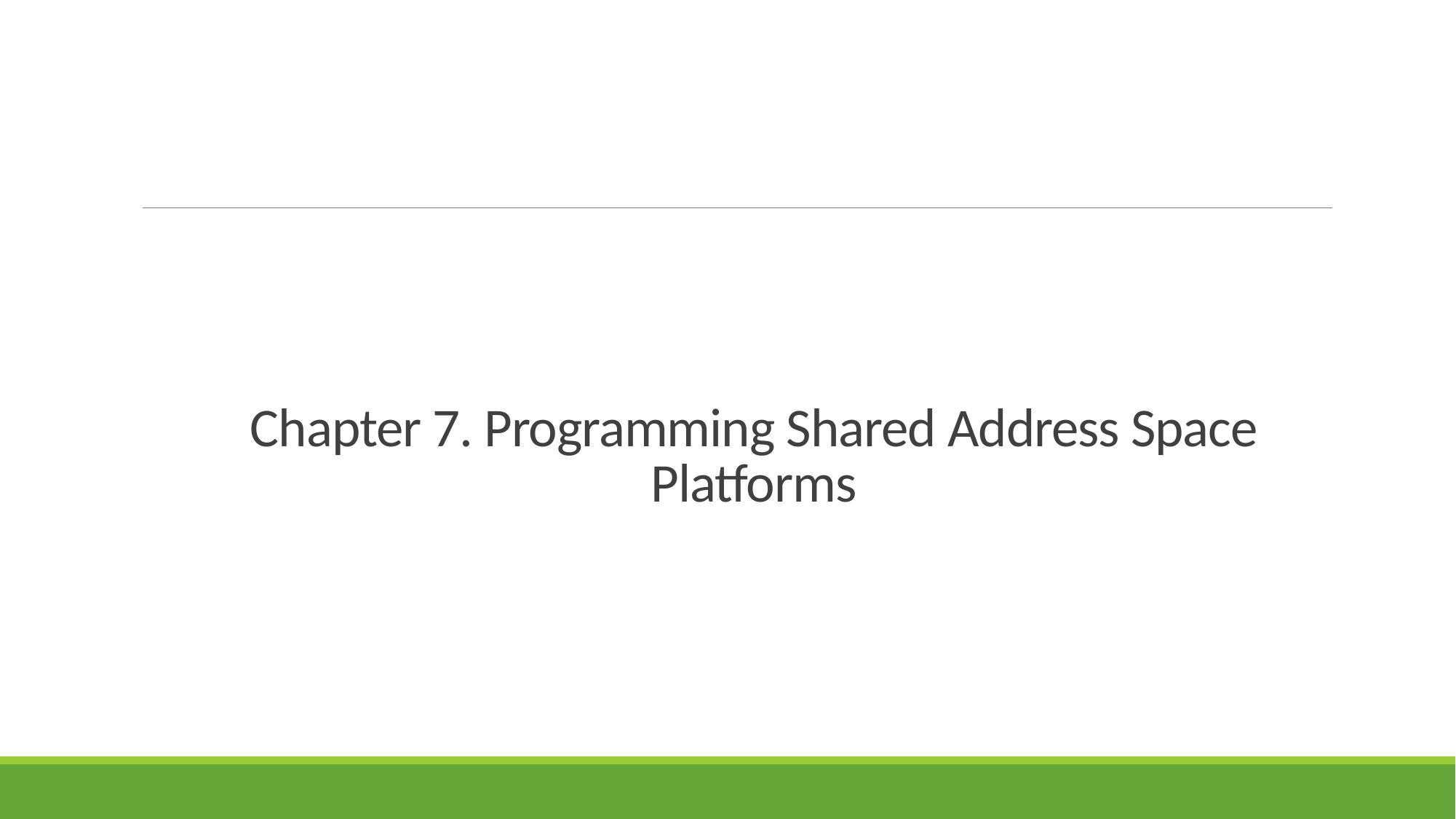

# Chapter 7. Programming Shared Address Space Platforms